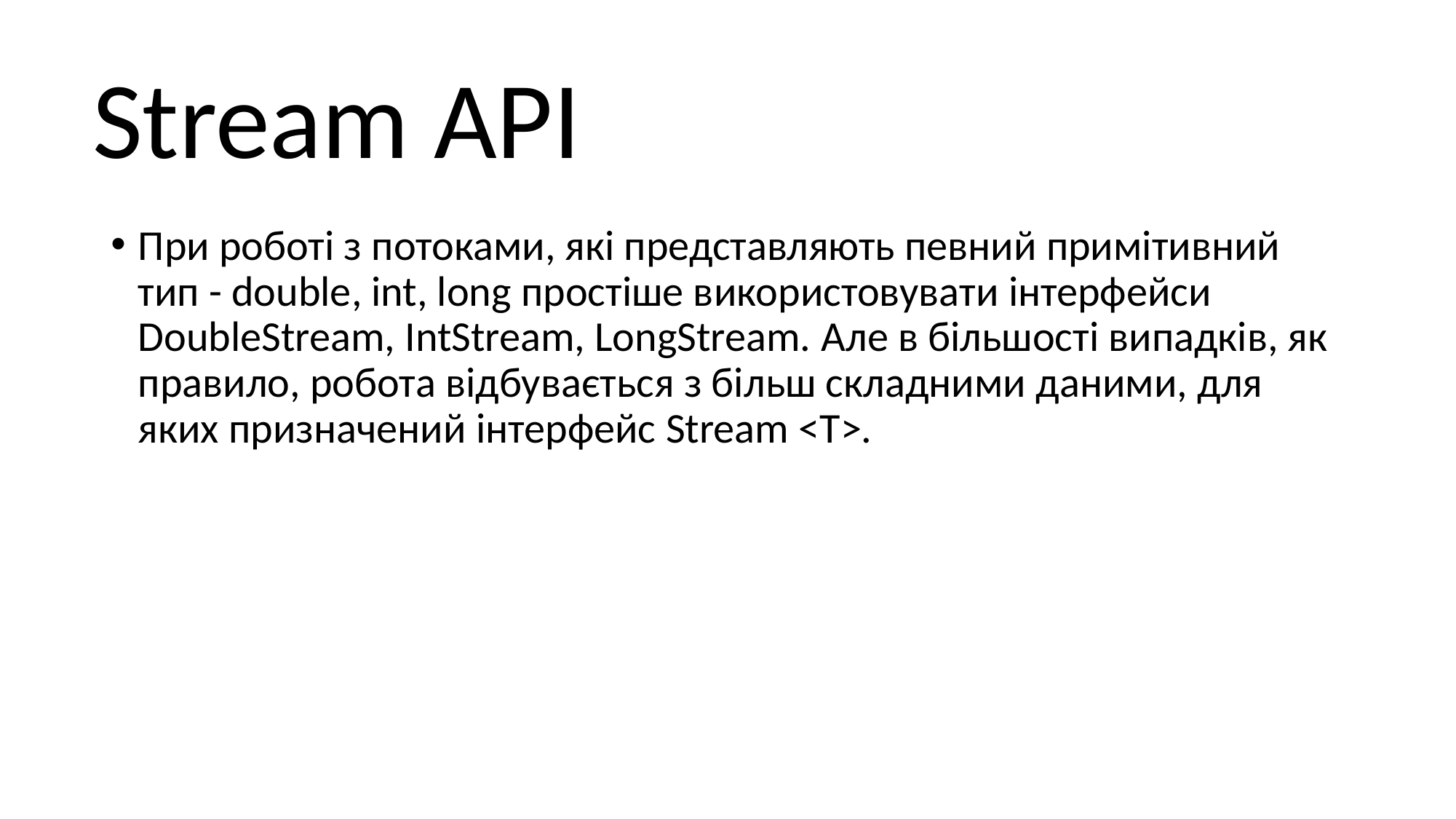

# Stream API
При роботі з потоками, які представляють певний примітивний тип - double, int, long простіше використовувати інтерфейси DoubleStream, IntStream, LongStream. Але в більшості випадків, як правило, робота відбувається з більш складними даними, для яких призначений інтерфейс Stream <T>.